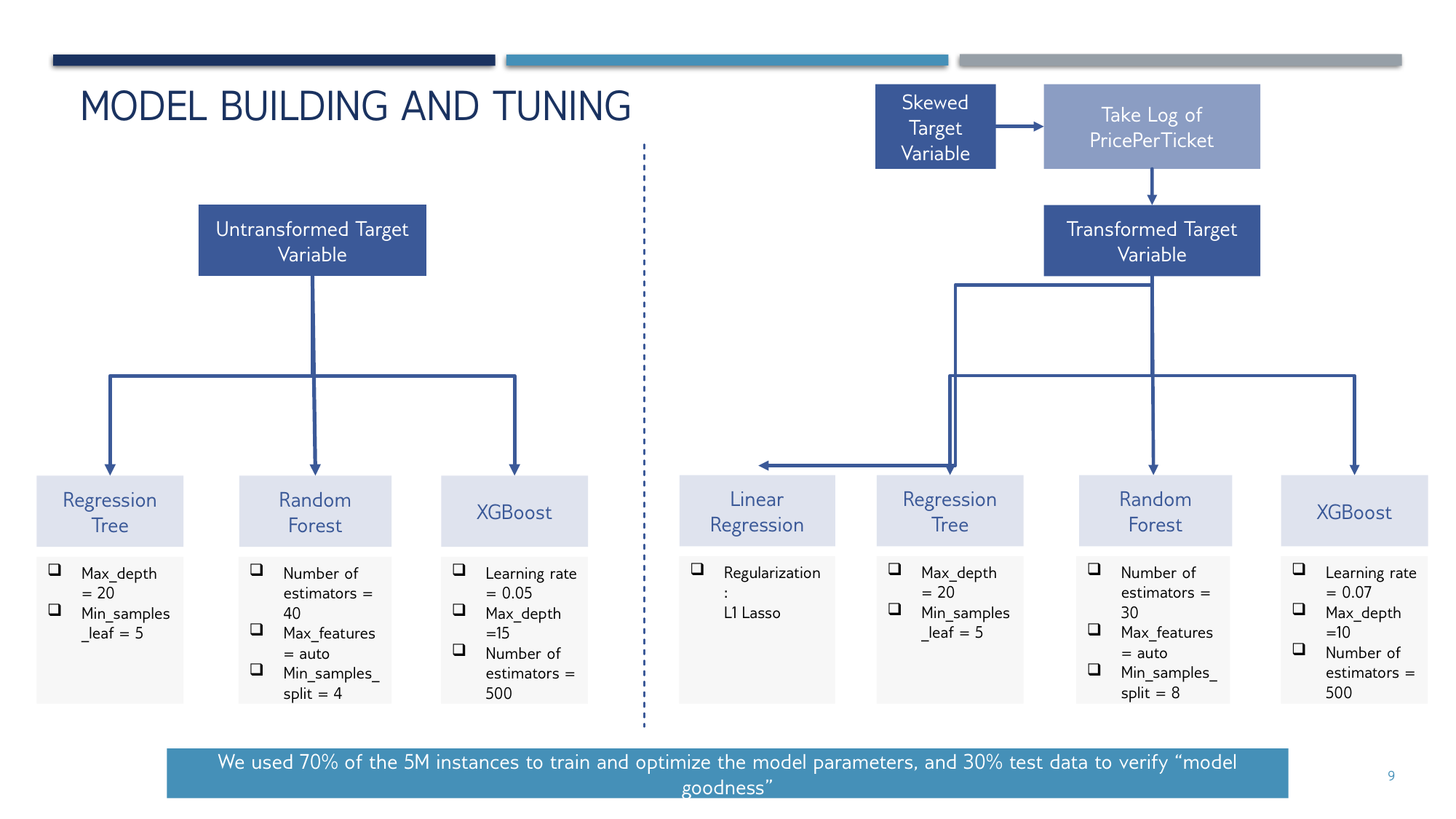

Model building
Model building and tuning
Skewed Target Variable
Take Log of PricePerTicket
Untransformed Target Variable
Transformed Target Variable
Linear Regression
XGBoost
Regression Tree
Random Forest
XGBoost
Regression Tree
Random Forest
Regularization:
L1 Lasso
Max_depth = 20
Min_samples_leaf = 5
Number of estimators = 30
Max_features = auto
Min_samples_split = 8

Learning rate = 0.07
Max_depth =10
Number of estimators = 500

Max_depth = 20
Min_samples_leaf = 5
Number of estimators = 40
Max_features = auto
Min_samples_ split = 4

Learning rate = 0.05
Max_depth =15
Number of estimators = 500

We used 70% of the 5M instances to train and optimize the model parameters, and 30% test data to verify “model goodness”
9